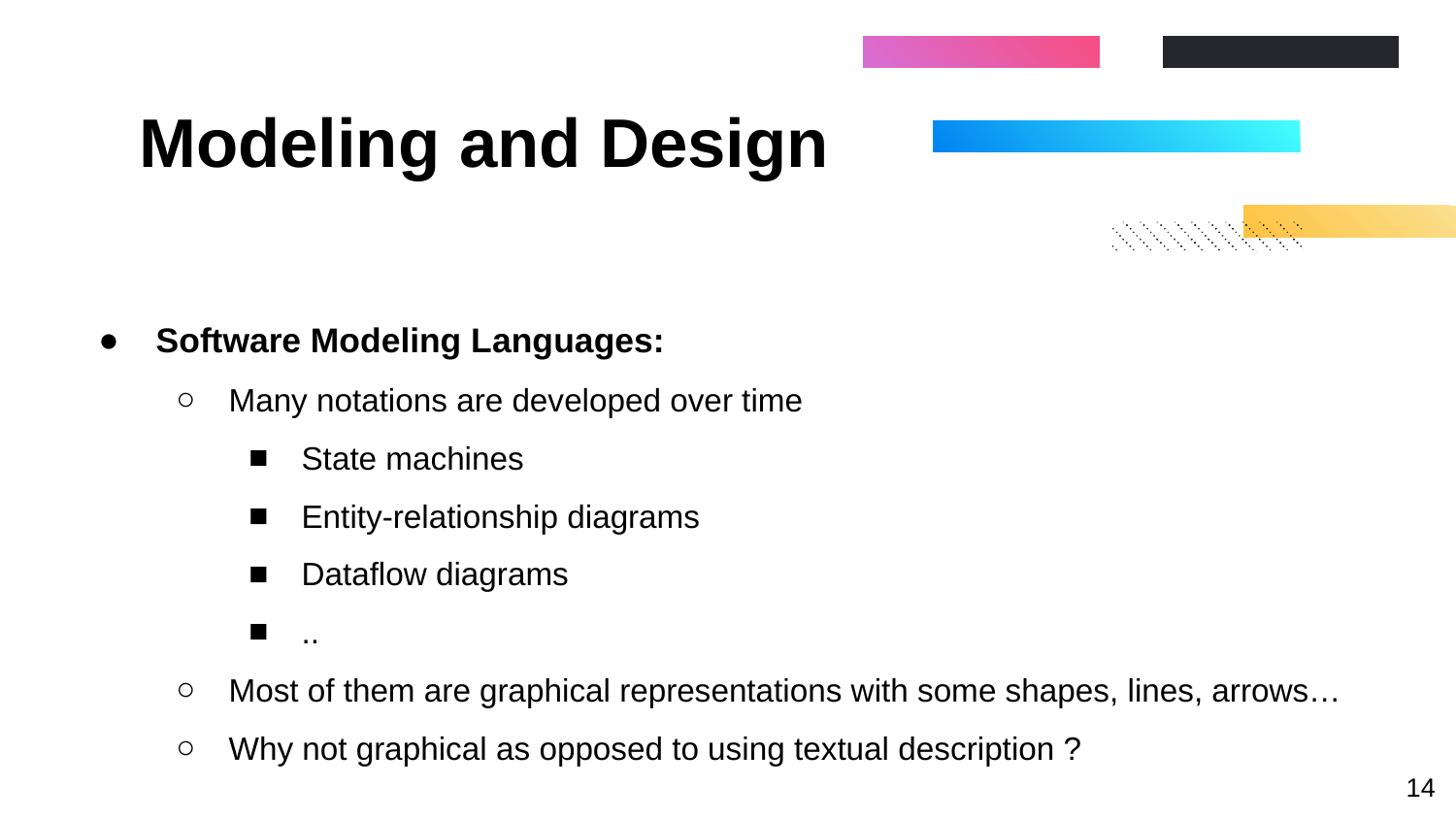

# Modeling and Design
Software Modeling Languages:
Many notations are developed over time
State machines
Entity-relationship diagrams
Dataflow diagrams
..
Most of them are graphical representations with some shapes, lines, arrows…
Why not graphical as opposed to using textual description ?

14